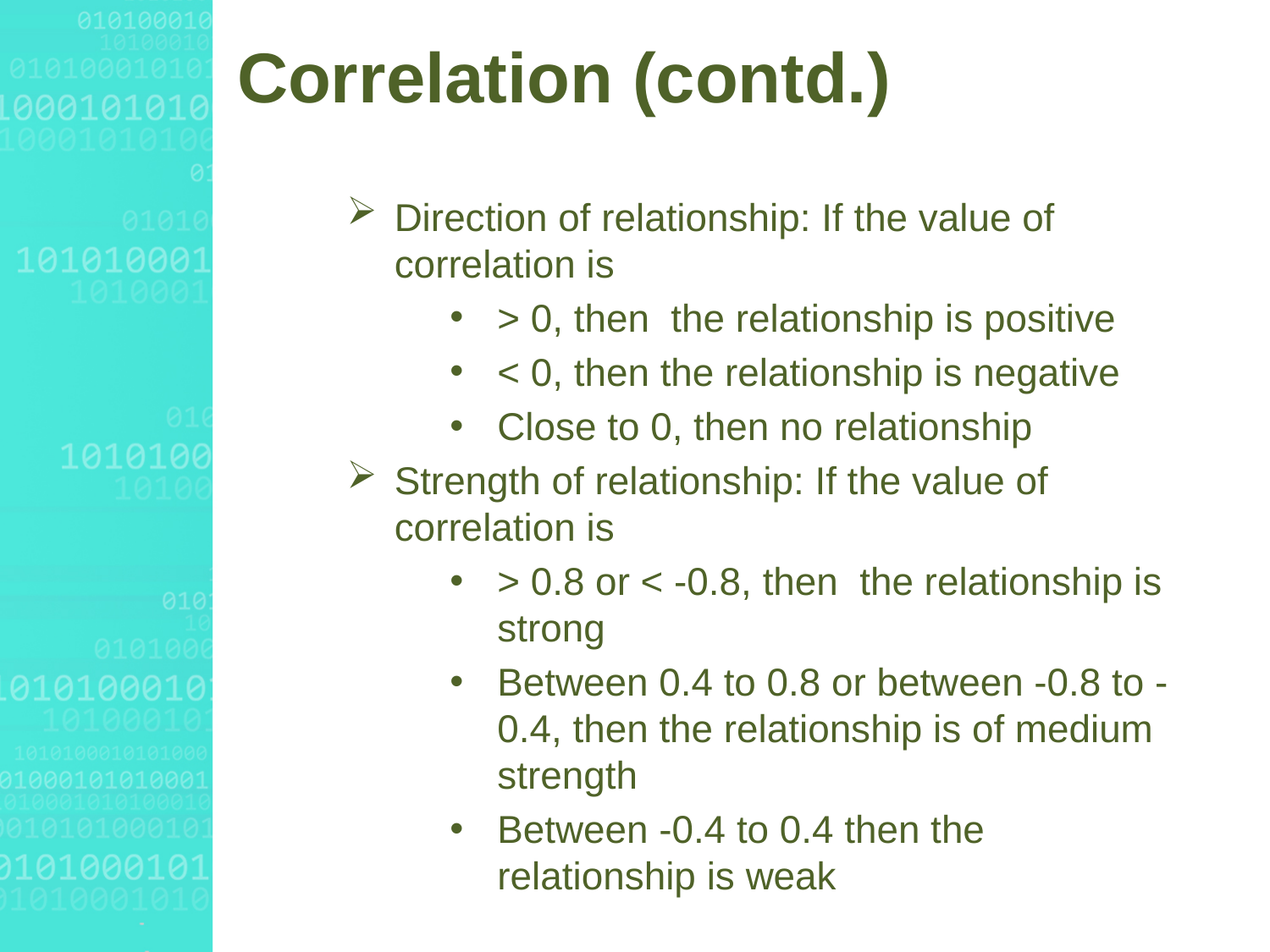

# Correlation (contd.)
Direction of relationship: If the value of correlation is
> 0, then  the relationship is positive
< 0, then the relationship is negative
Close to 0, then no relationship
Strength of relationship: If the value of correlation is
> 0.8 or < -0.8, then  the relationship is strong
Between 0.4 to 0.8 or between -0.8 to -0.4, then the relationship is of medium strength
Between -0.4 to 0.4 then the relationship is weak